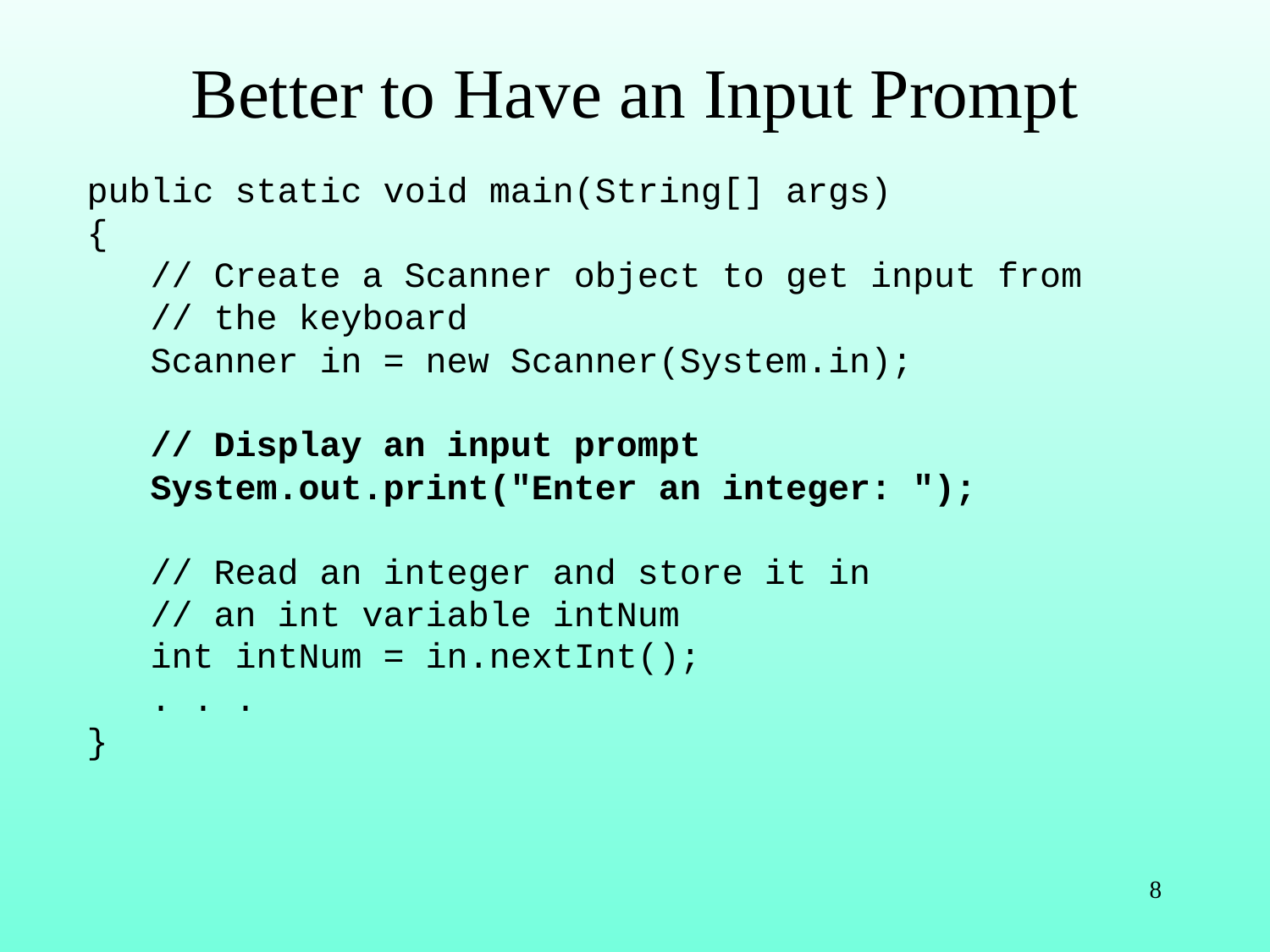

# Better to Have an Input Prompt
public static void main(String[] args)
{
   // Create a Scanner object to get input from
   // the keyboard
   Scanner in = new Scanner(System.in);

   // Display an input prompt
   System.out.print("Enter an integer: ");

   // Read an integer and store it in
   // an int variable intNum
   int intNum = in.nextInt();
   . . .
}
8